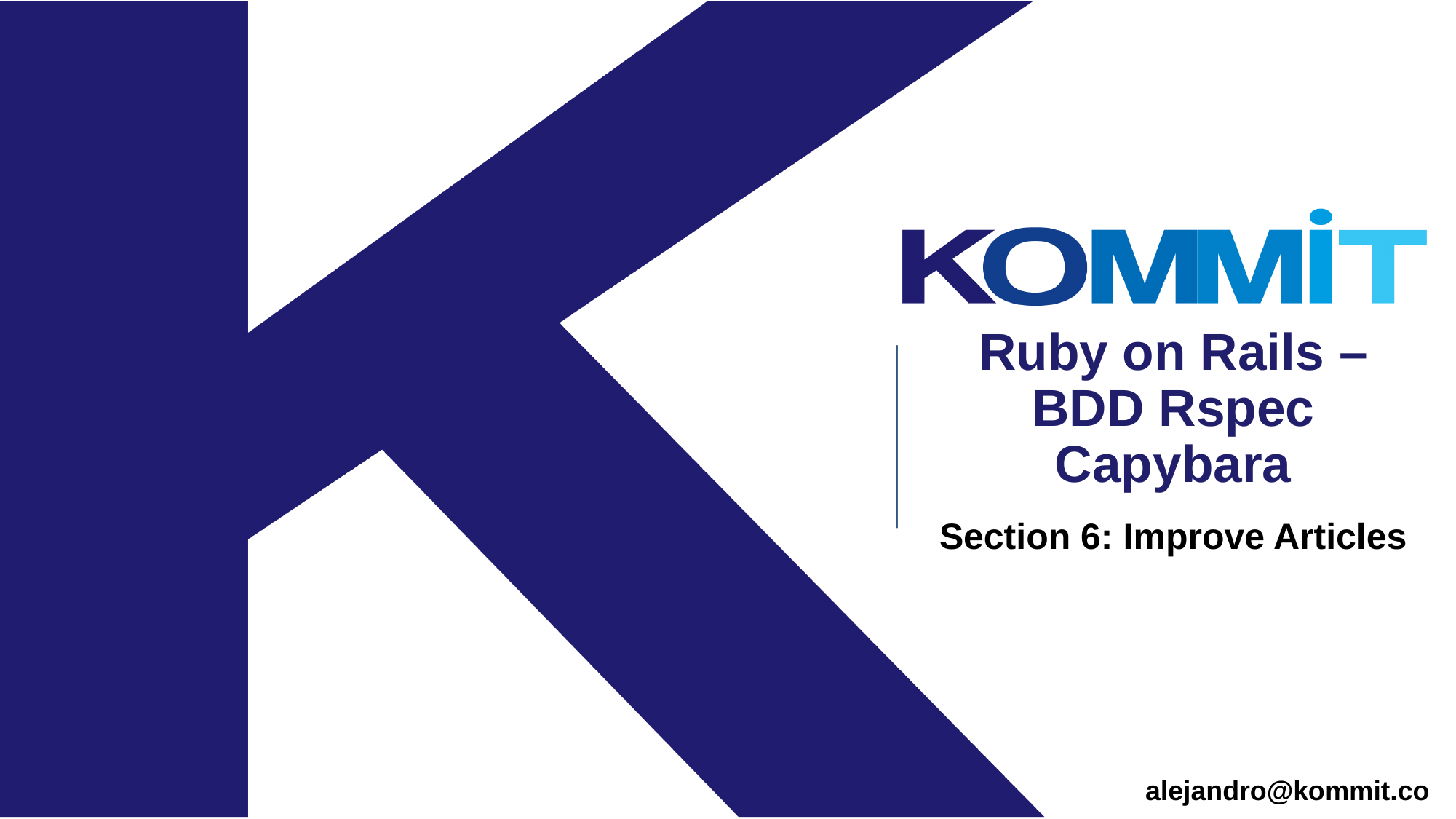

# Ruby on Rails – BDD Rspec Capybara
Section 6: Improve Articles
alejandro@kommit.co